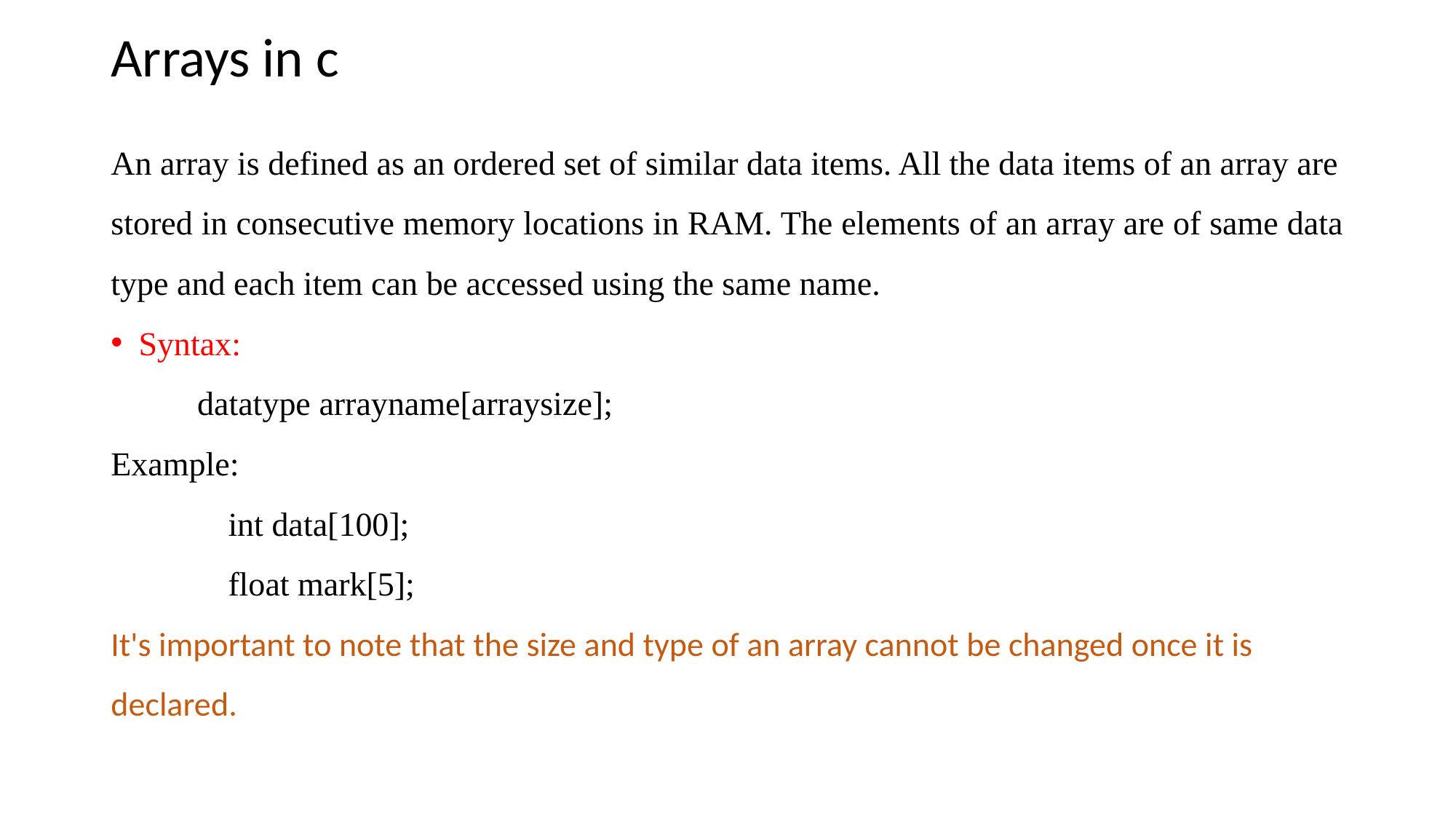

# Arrays in c
An array is defined as an ordered set of similar data items. All the data items of an array are
stored in consecutive memory locations in RAM. The elements of an array are of same data type and each item can be accessed using the same name.
Syntax:
		datatype arrayname[arraysize];
Example:
              int data[100];
              float mark[5];
It's important to note that the size and type of an array cannot be changed once it is declared.